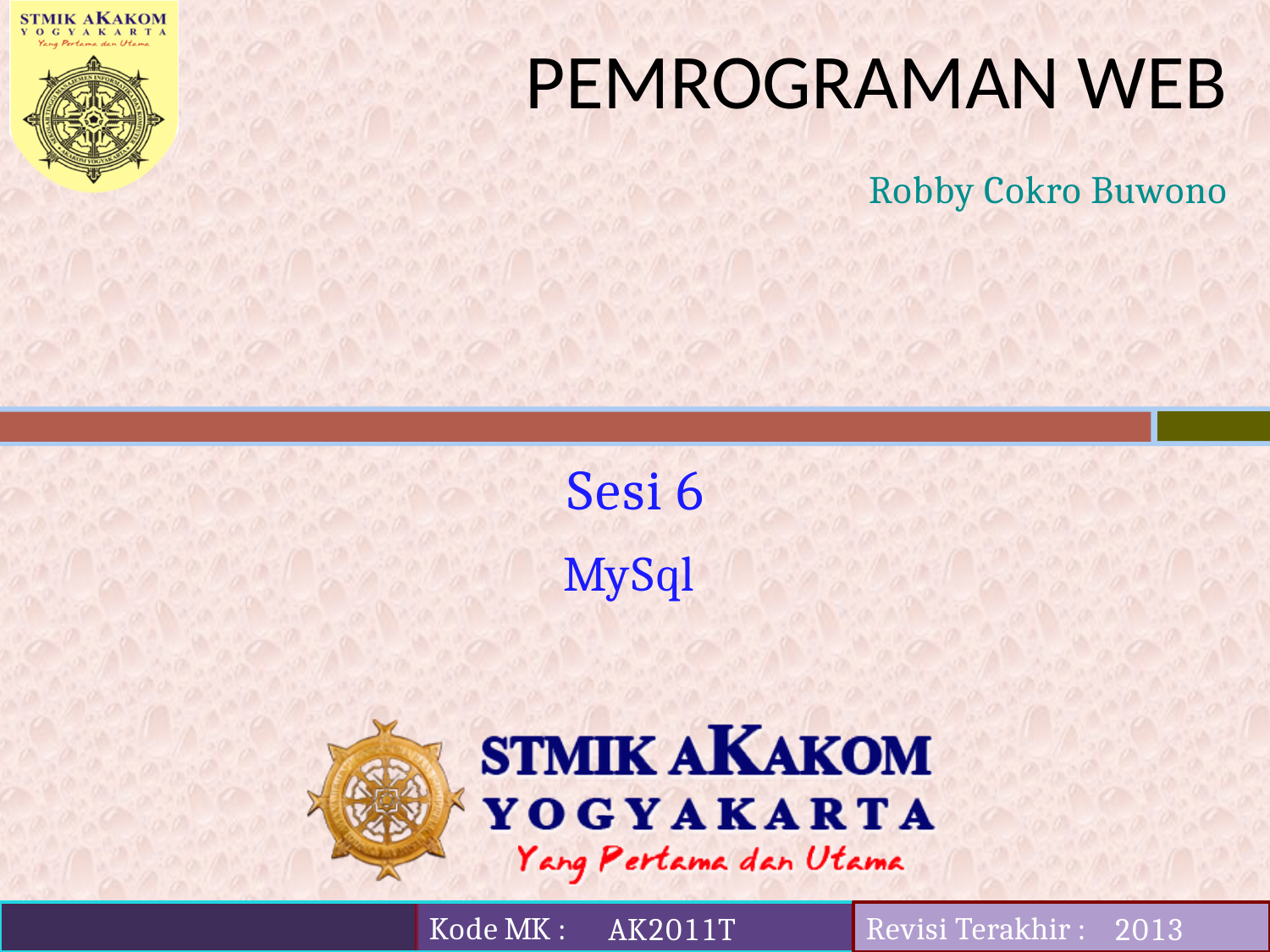

# PEMROGRAMAN WEB
Robby Cokro Buwono

Sesi 6
MySql

AK2011T
2013